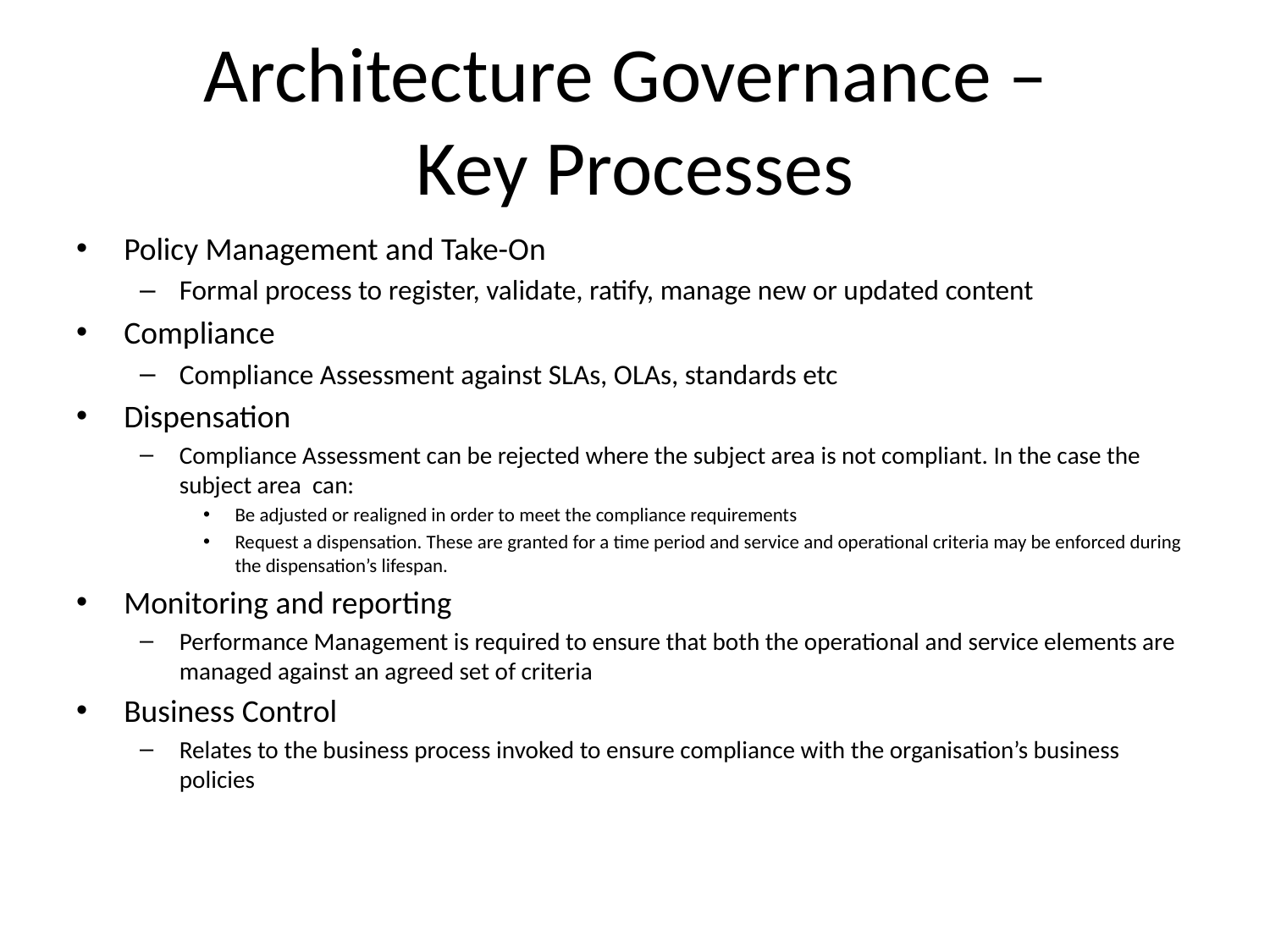

# Architecture Governance – Key Processes
Policy Management and Take-On
Formal process to register, validate, ratify, manage new or updated content
Compliance
Compliance Assessment against SLAs, OLAs, standards etc
Dispensation
Compliance Assessment can be rejected where the subject area is not compliant. In the case the subject area  can:
Be adjusted or realigned in order to meet the compliance requirements
Request a dispensation. These are granted for a time period and service and operational criteria may be enforced during the dispensation’s lifespan.
Monitoring and reporting
Performance Management is required to ensure that both the operational and service elements are managed against an agreed set of criteria
Business Control
Relates to the business process invoked to ensure compliance with the organisation’s business policies